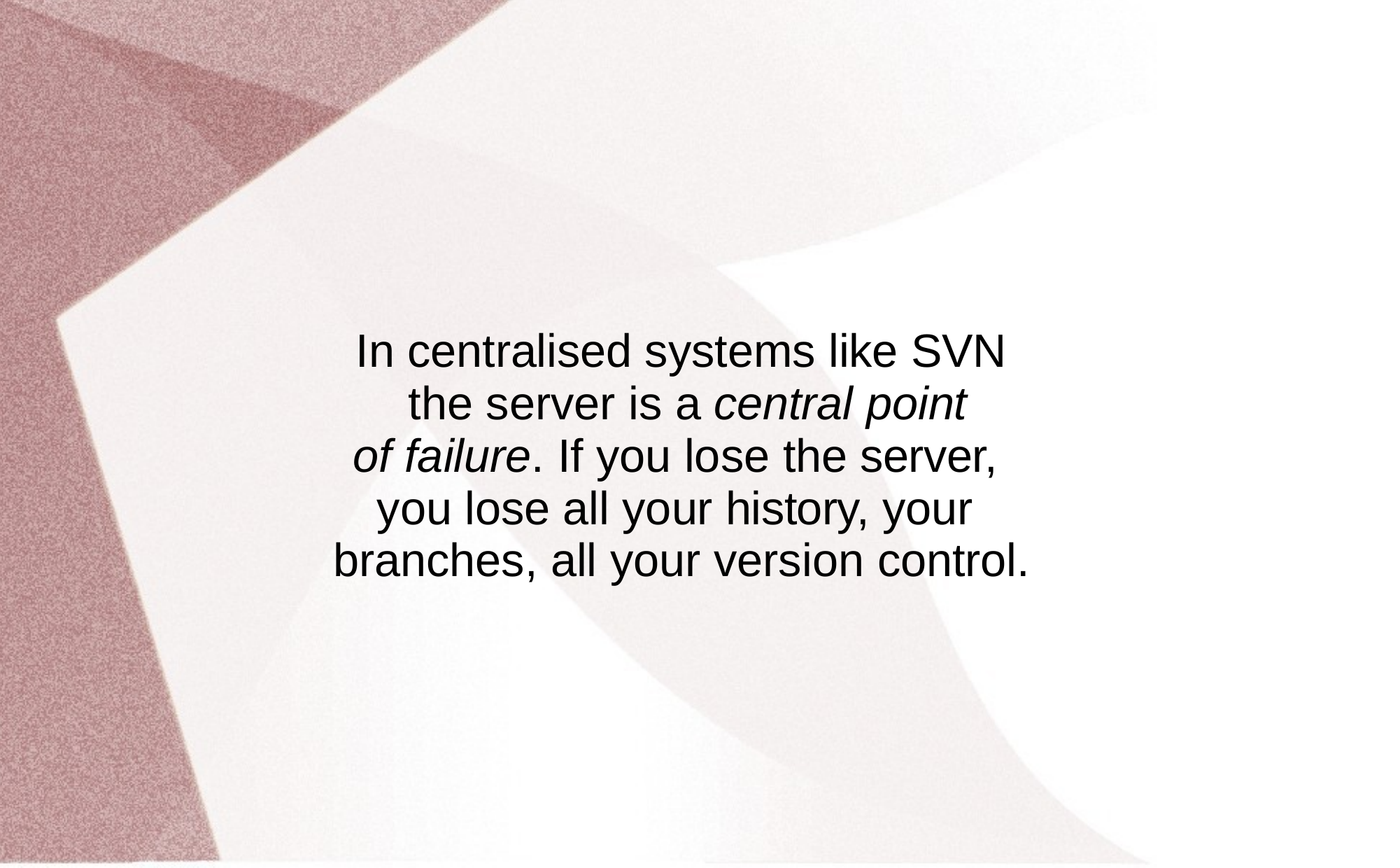

In centralised systems like SVN  the server is a central point
of failure. If you lose the server,  you lose all your history, your  branches, all your version control.